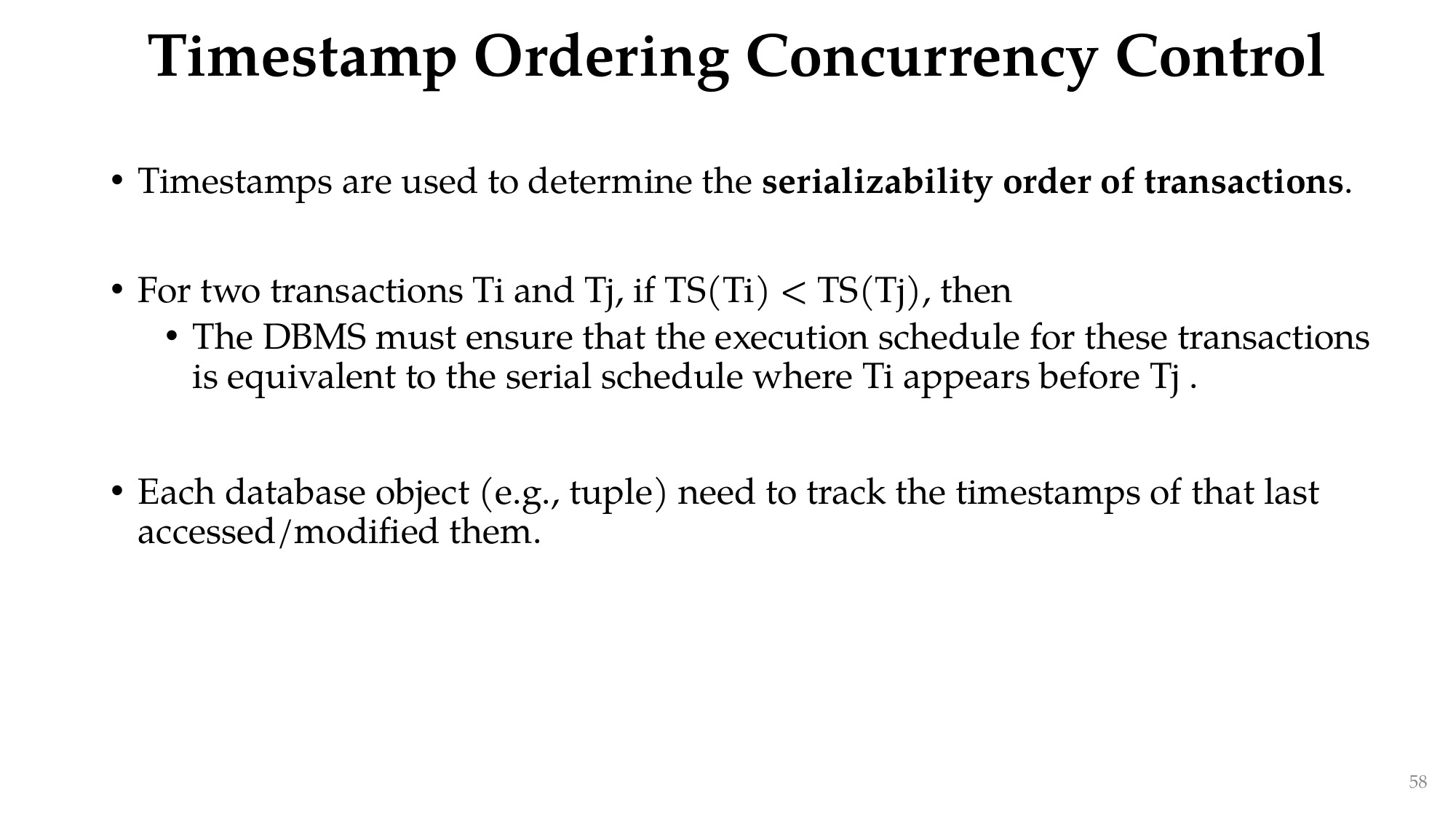

# Timestamp Ordering Concurrency Control
Timestamps are used to determine the serializability order of transactions.

For two transactions Ti and Tj, if TS(Ti) < TS(Tj), then
The DBMS must ensure that the execution schedule for these transactions is equivalent to the serial schedule where Ti appears before Tj .

Each database object (e.g., tuple) need to track the timestamps of that last accessed/modified them.
58